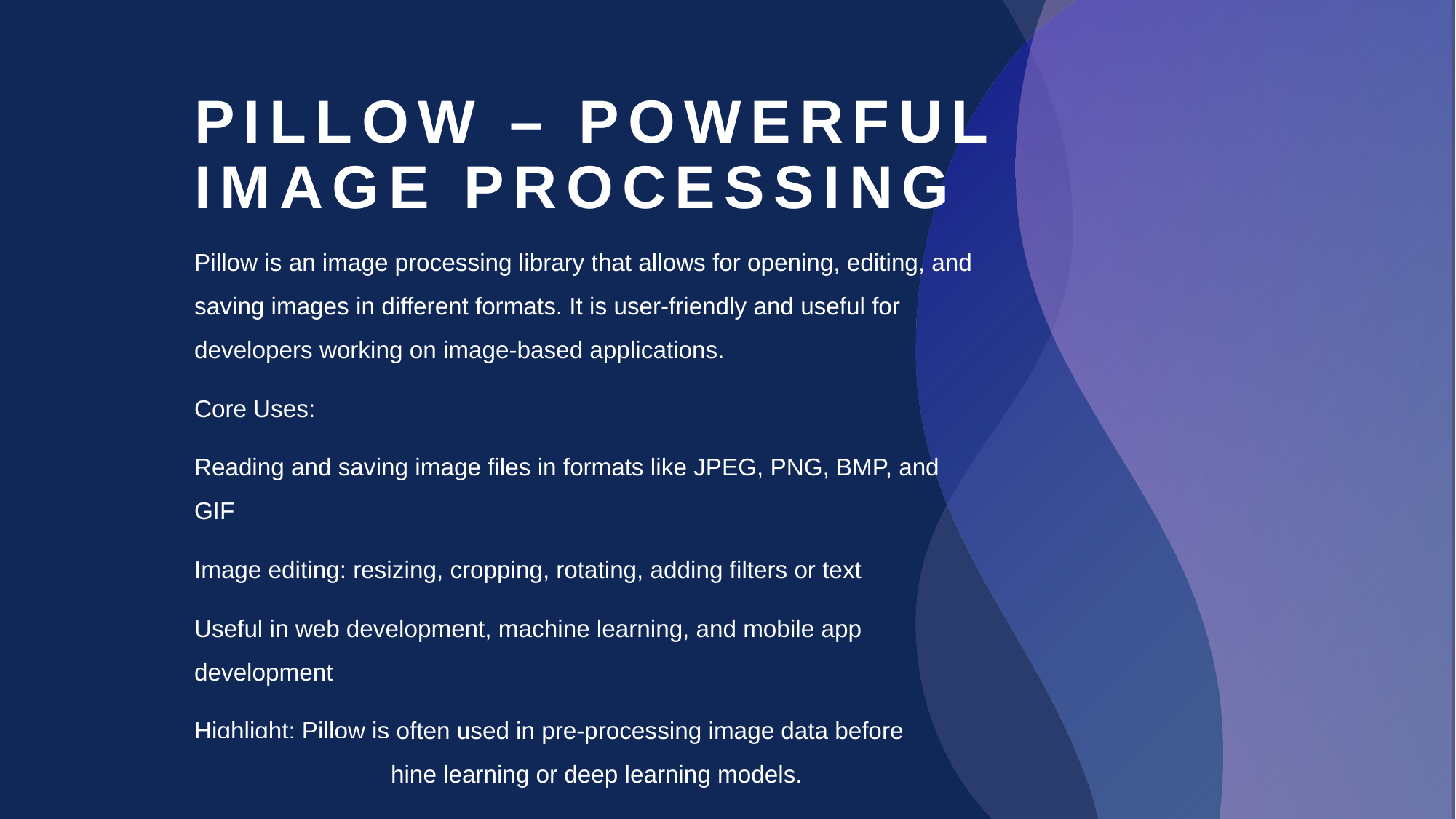

6
# Pillow – Powerful Image Processing
Pillow is an image processing library that allows for opening, editing, and saving images in different formats. It is user-friendly and useful for developers working on image-based applications.
Core Uses:
Reading and saving image files in formats like JPEG, PNG, BMP, and GIF
Image editing: resizing, cropping, rotating, adding filters or text
Useful in web development, machine learning, and mobile app development
Highlight: Pillow is often used in pre-processing image data before feeding it into machine learning or deep learning models.

Crypto: investing & trading